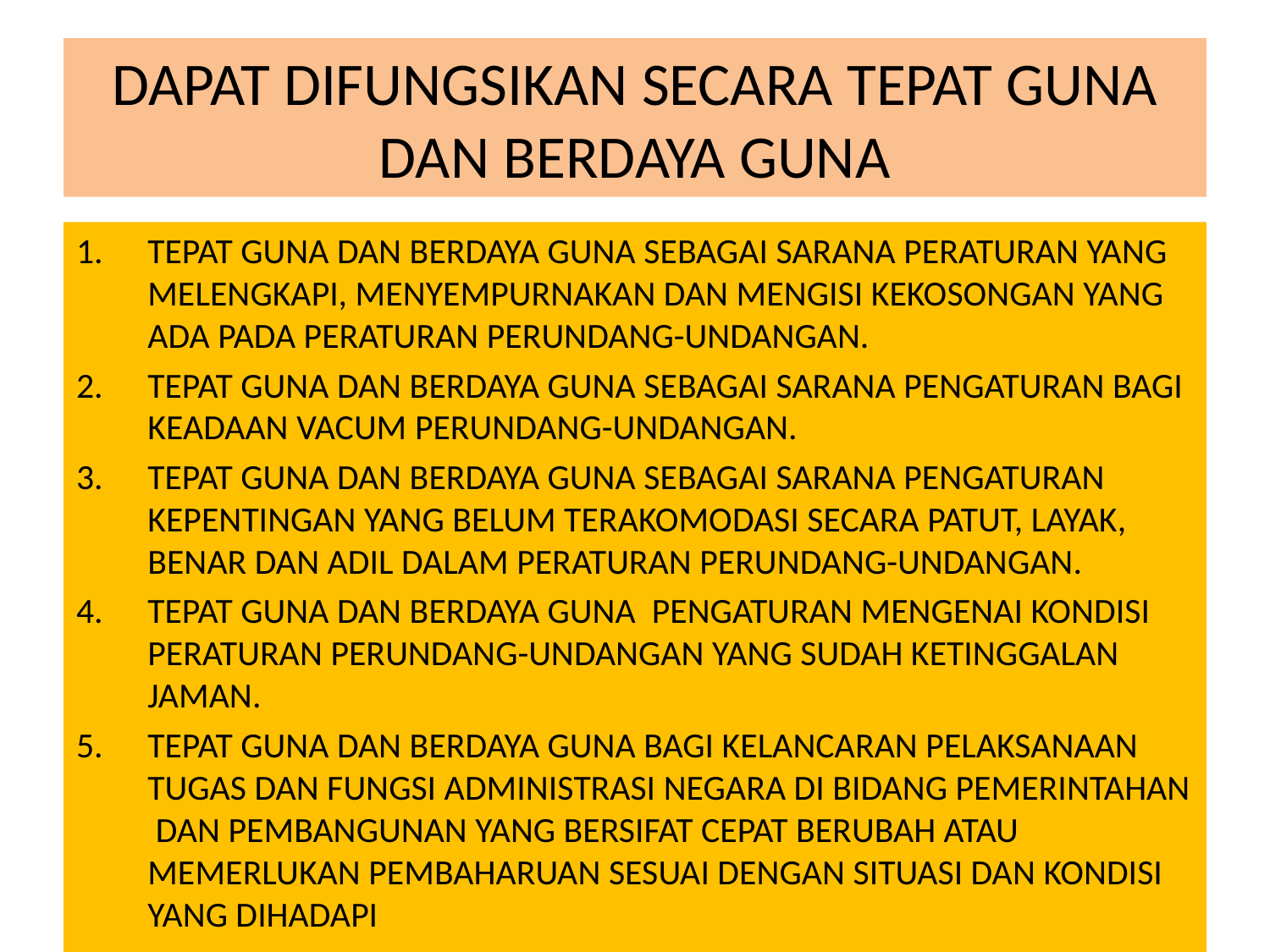

# DAPAT DIFUNGSIKAN SECARA TEPAT GUNA DAN BERDAYA GUNA
TEPAT GUNA DAN BERDAYA GUNA SEBAGAI SARANA PERATURAN YANG MELENGKAPI, MENYEMPURNAKAN DAN MENGISI KEKOSONGAN YANG ADA PADA PERATURAN PERUNDANG-UNDANGAN.
TEPAT GUNA DAN BERDAYA GUNA SEBAGAI SARANA PENGATURAN BAGI KEADAAN VACUM PERUNDANG-UNDANGAN.
TEPAT GUNA DAN BERDAYA GUNA SEBAGAI SARANA PENGATURAN KEPENTINGAN YANG BELUM TERAKOMODASI SECARA PATUT, LAYAK, BENAR DAN ADIL DALAM PERATURAN PERUNDANG-UNDANGAN.
TEPAT GUNA DAN BERDAYA GUNA  PENGATURAN MENGENAI KONDISI PERATURAN PERUNDANG-UNDANGAN YANG SUDAH KETINGGALAN JAMAN.
TEPAT GUNA DAN BERDAYA GUNA BAGI KELANCARAN PELAKSANAAN TUGAS DAN FUNGSI ADMINISTRASI NEGARA DI BIDANG PEMERINTAHAN  DAN PEMBANGUNAN YANG BERSIFAT CEPAT BERUBAH ATAU MEMERLUKAN PEMBAHARUAN SESUAI DENGAN SITUASI DAN KONDISI YANG DIHADAPI